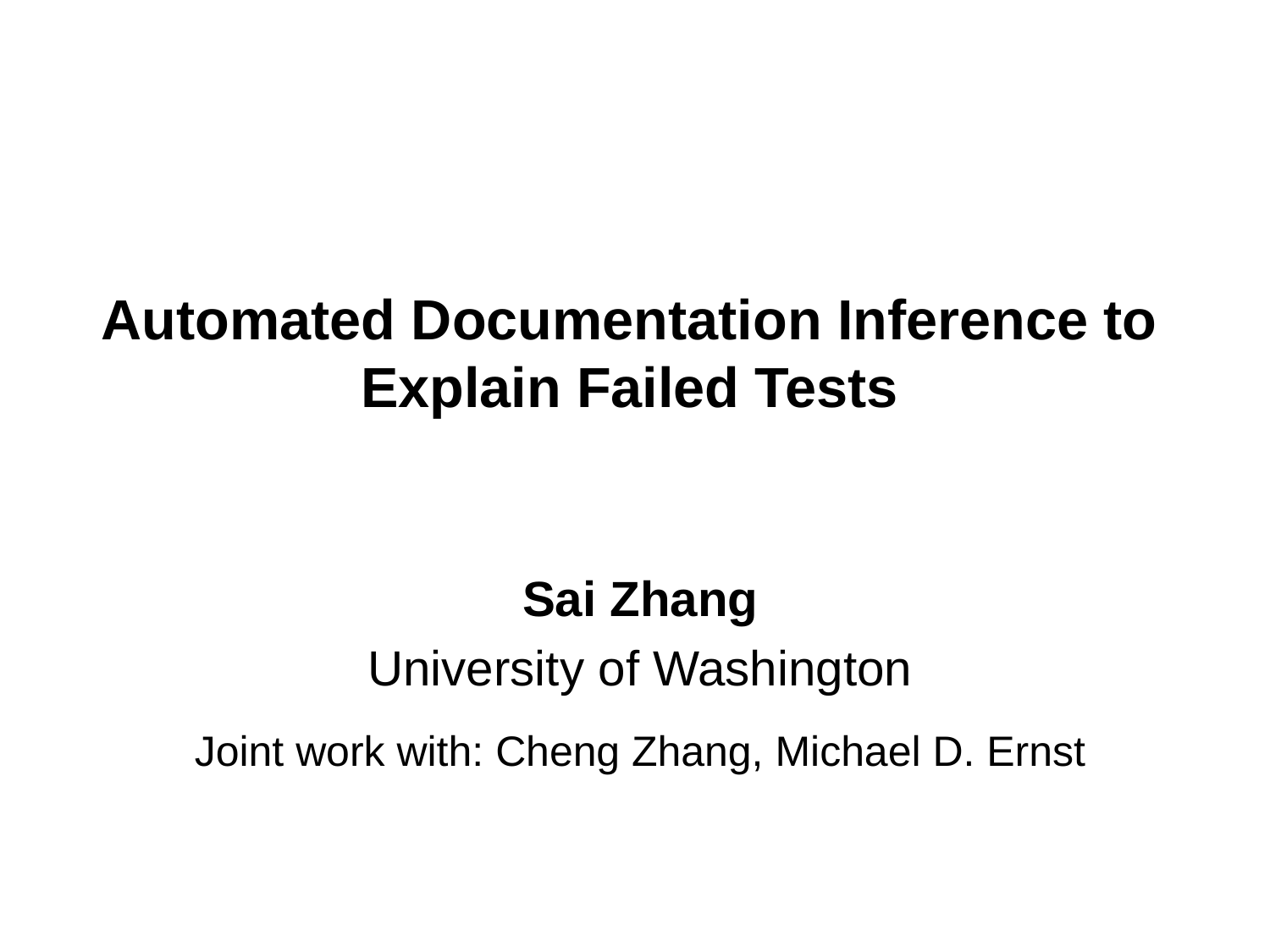

# Automated Documentation Inference to Explain Failed Tests
Sai Zhang
University of Washington

Joint work with: Cheng Zhang, Michael D. Ernst